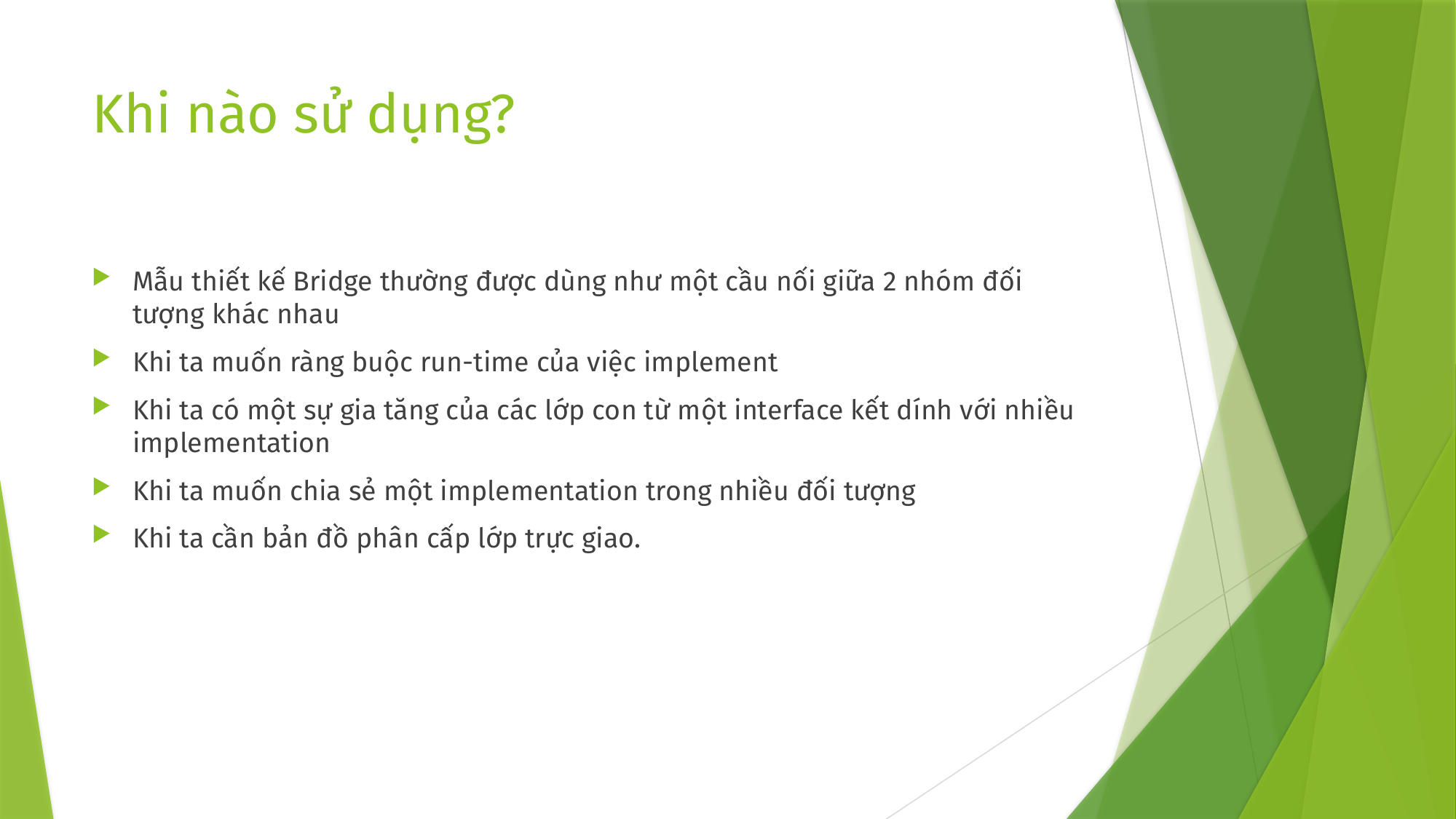

# Khi nào sử dụng?
Mẫu thiết kế Bridge thường được dùng như một cầu nối giữa 2 nhóm đối tượng khác nhau
Khi ta muốn ràng buộc run-time của việc implement
Khi ta có một sự gia tăng của các lớp con từ một interface kết dính với nhiều implementation
Khi ta muốn chia sẻ một implementation trong nhiều đối tượng
Khi ta cần bản đồ phân cấp lớp trực giao.